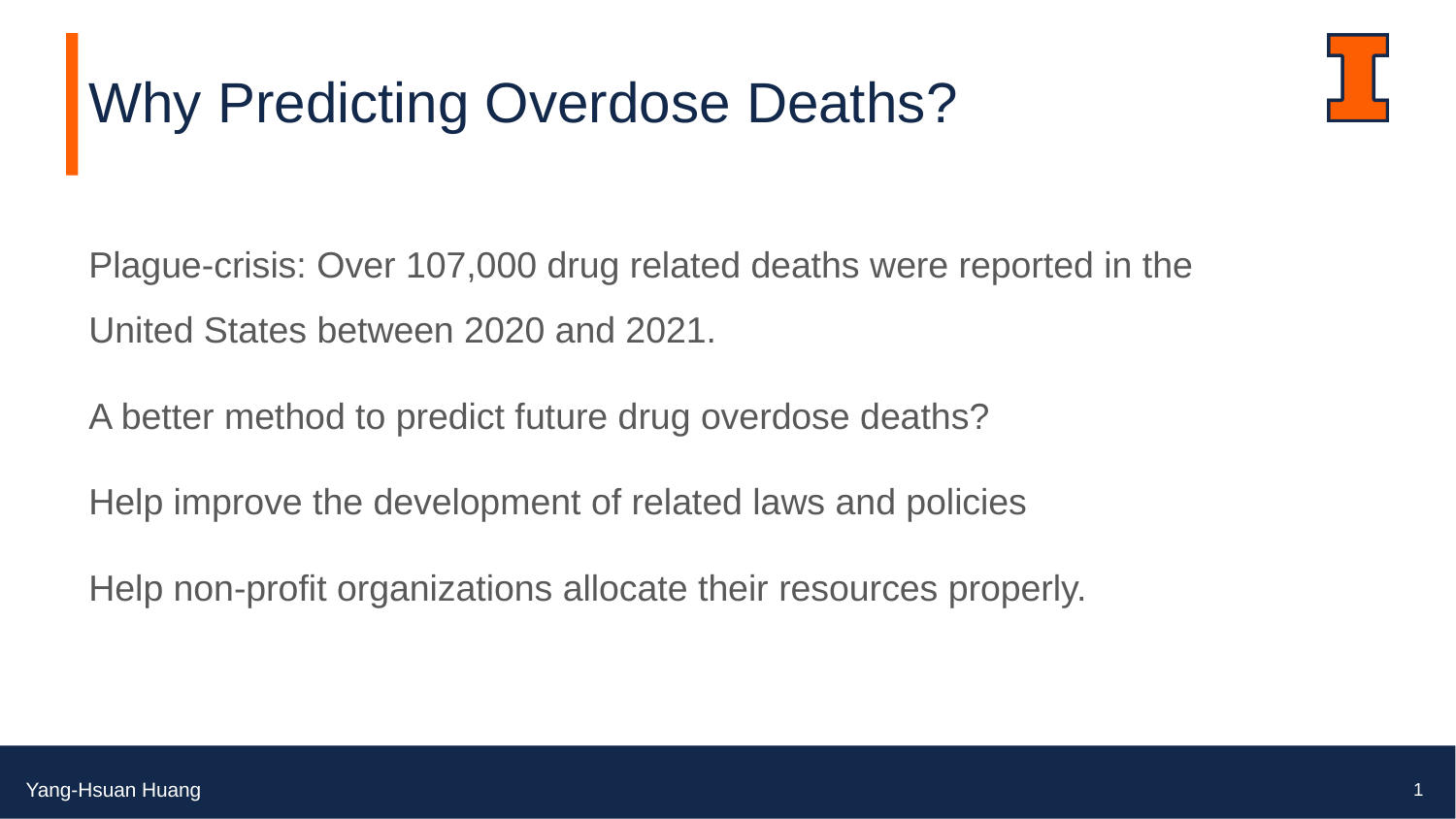

# Why Predicting Overdose Deaths?
Plague-crisis: Over 107,000 drug related deaths were reported in the United States between 2020 and 2021.
A better method to predict future drug overdose deaths?
Help improve the development of related laws and policies
Help non-profit organizations allocate their resources properly.
Yang-Hsuan Huang
1